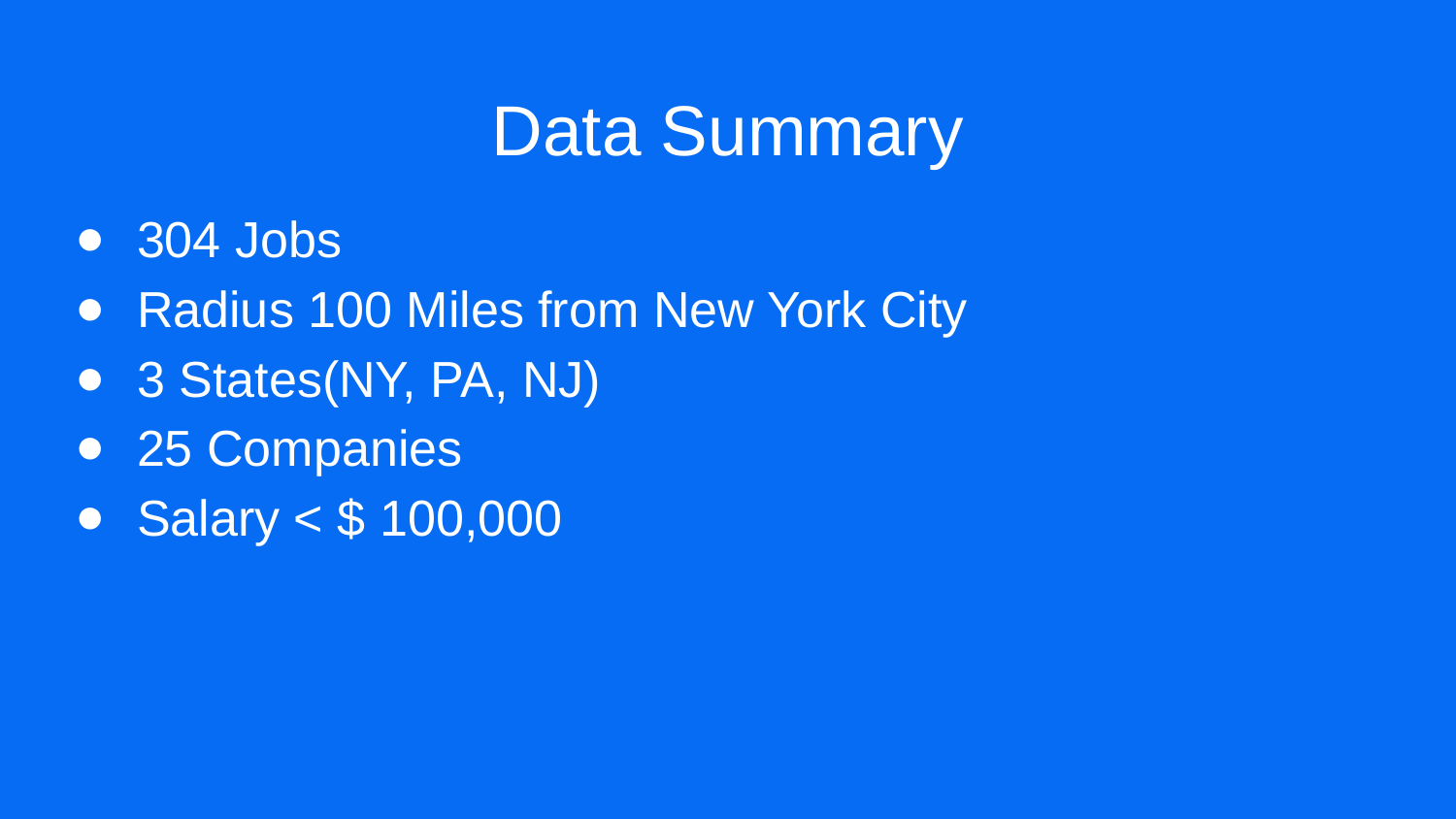

# Data Summary
304 Jobs
Radius 100 Miles from New York City
3 States(NY, PA, NJ)
25 Companies
Salary < $ 100,000